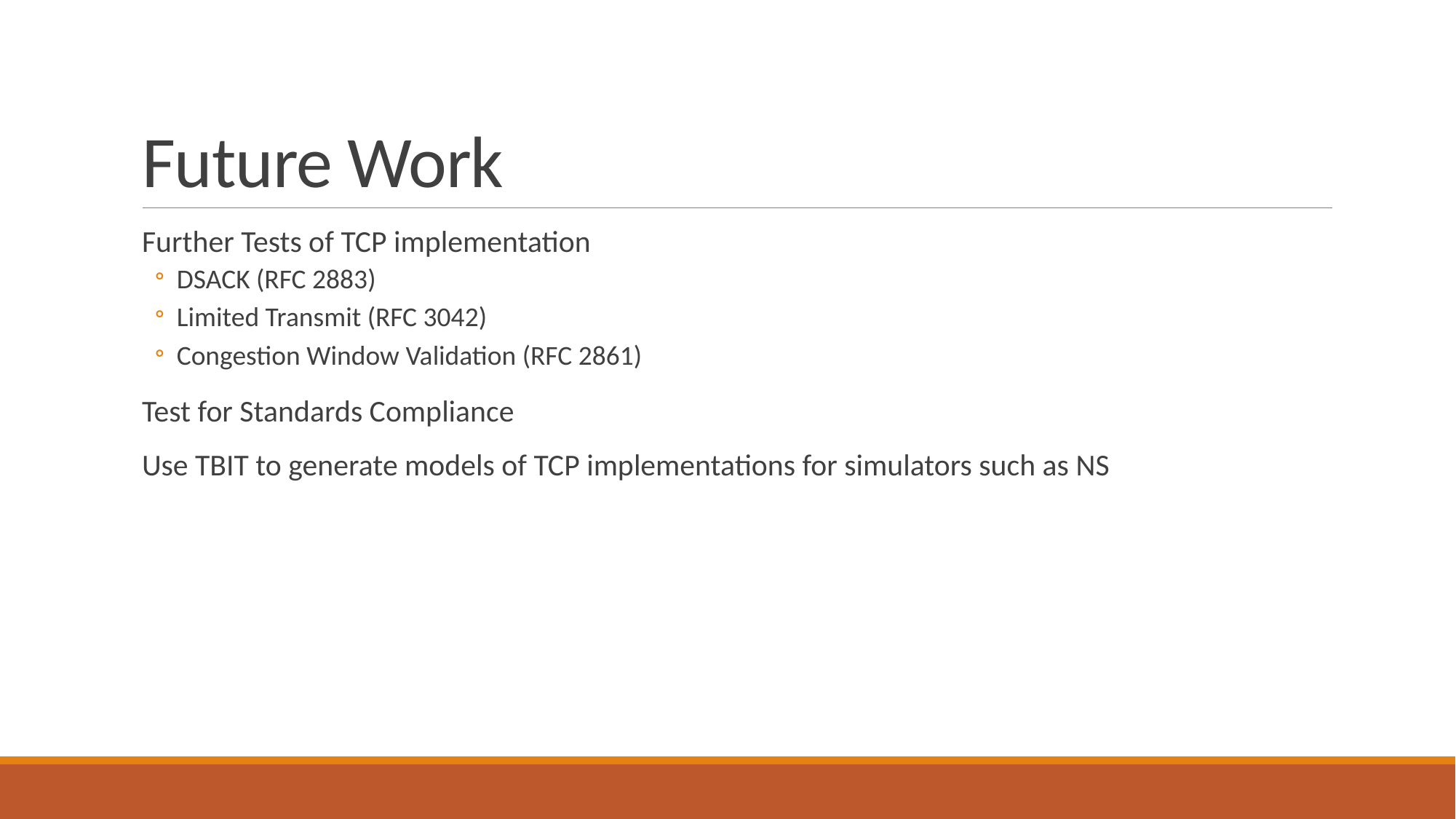

# Future Work
Further Tests of TCP implementation
DSACK (RFC 2883)
Limited Transmit (RFC 3042)
Congestion Window Validation (RFC 2861)
Test for Standards Compliance
Use TBIT to generate models of TCP implementations for simulators such as NS